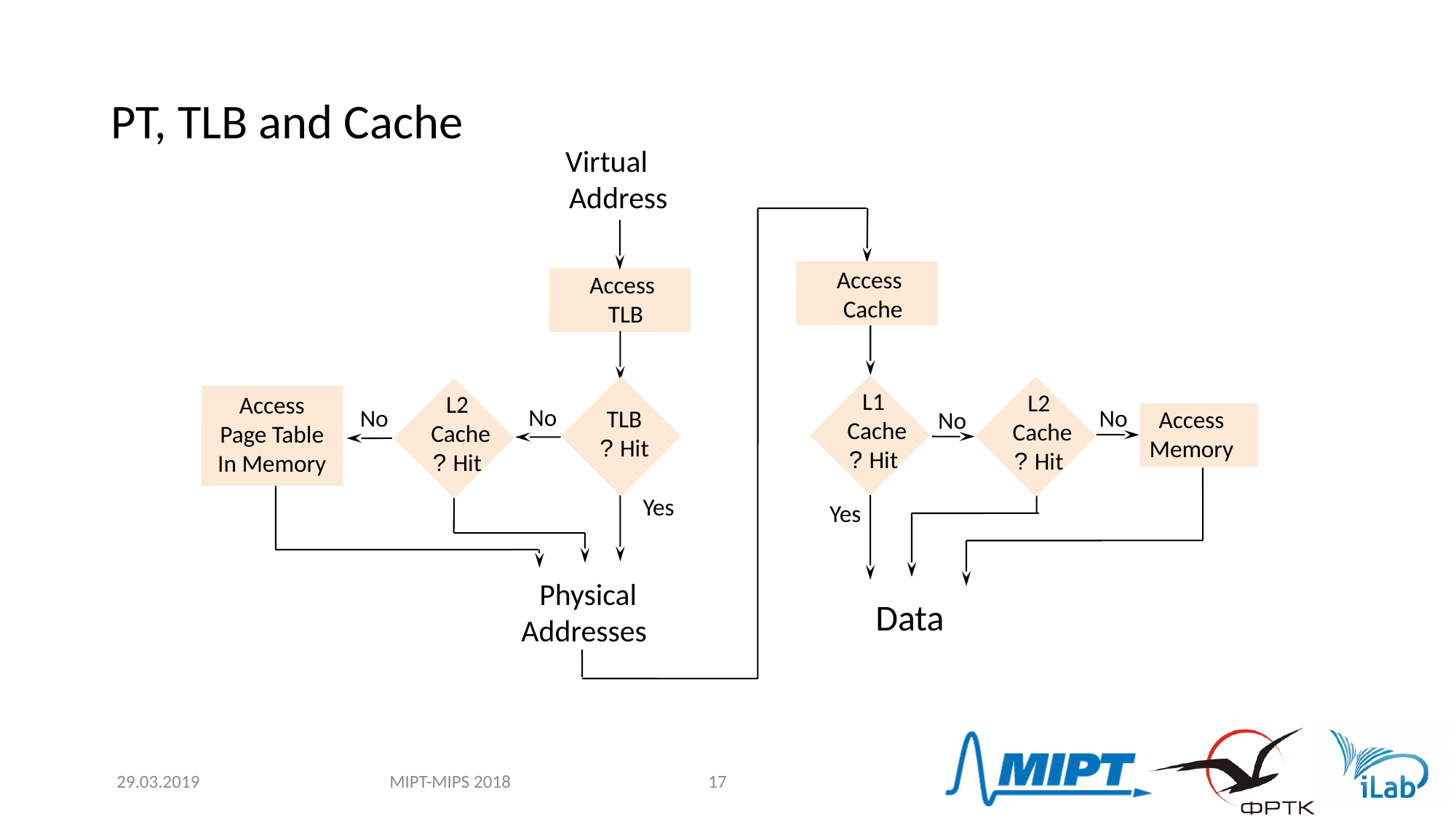

# PT, TLB and Cache
  Virtual
Address

Access
TLB

TLB
Hit ?

L2
Cache
Hit ?
Access
Page Table
In Memory

No
No

Yes

Physical
Addresses

Access
Cache

L1
Cache
Hit ?

L2
Cache
Hit ?
No
Access
Memory

No

Yes

Data

MIPT-MIPS 2018
29.03.2019
17